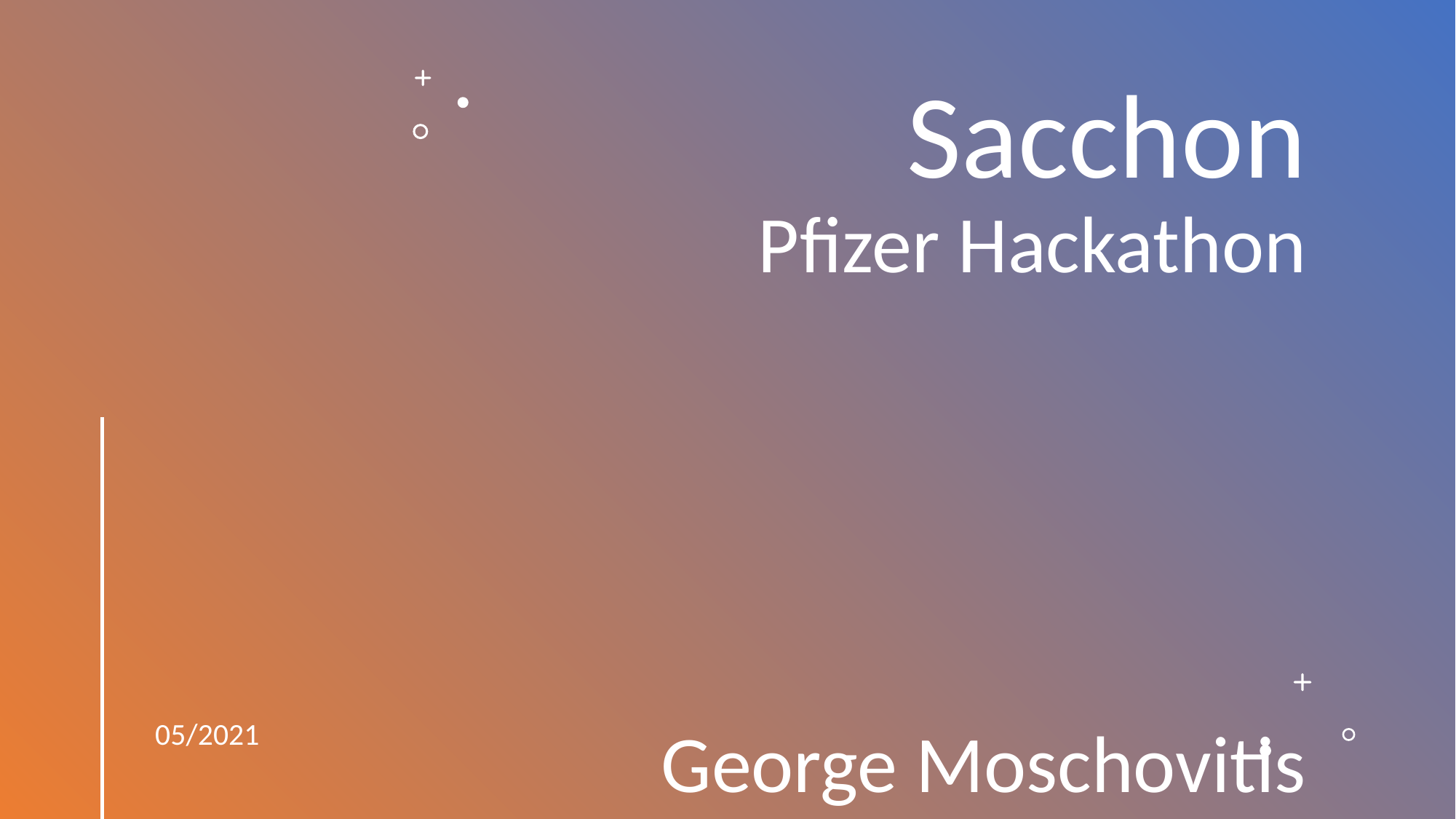

# Sacchon Pfizer Hackathon George Moschovitis

05/2021